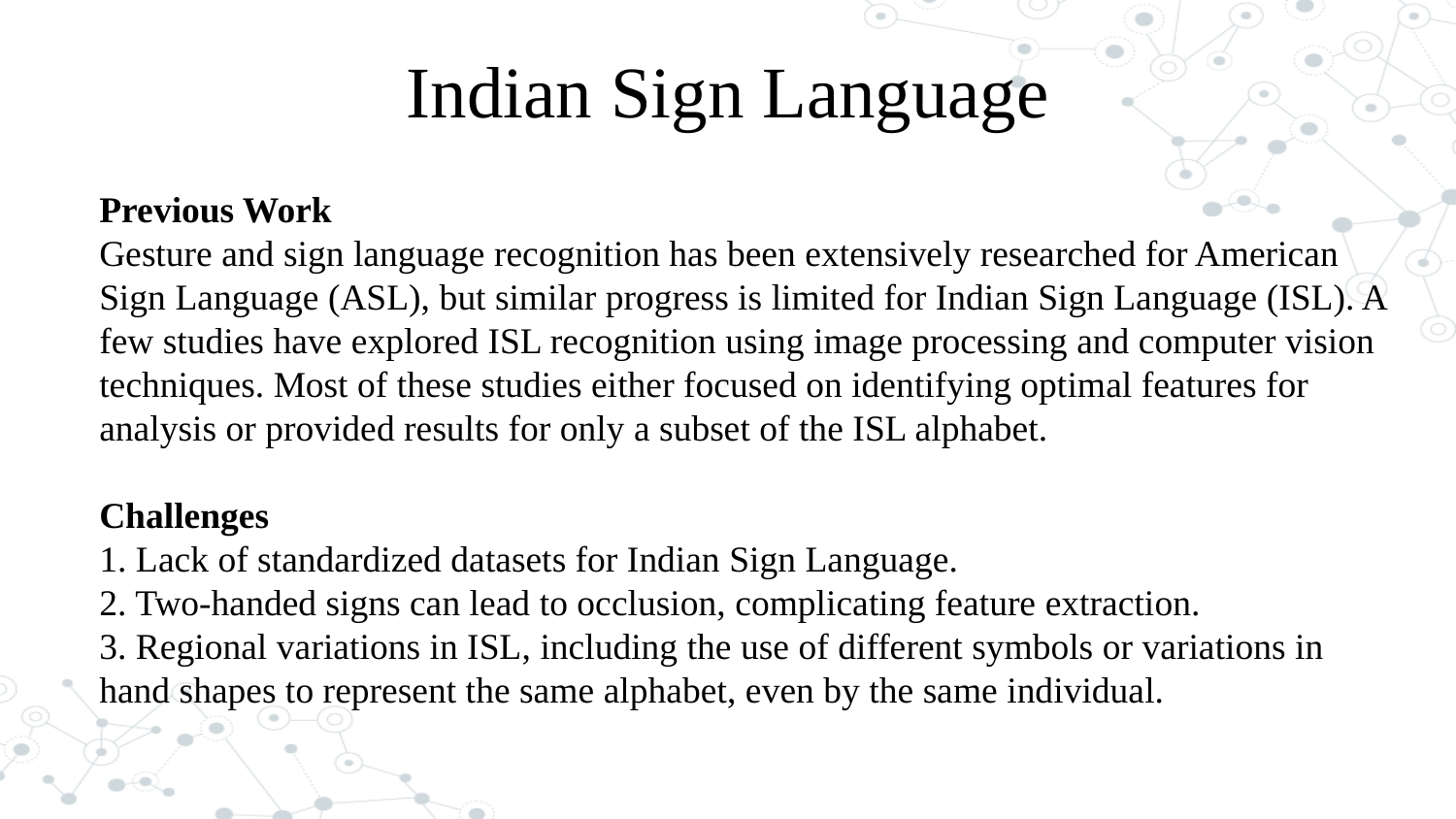

# Indian Sign Language
Previous Work
Gesture and sign language recognition has been extensively researched for American Sign Language (ASL), but similar progress is limited for Indian Sign Language (ISL). A few studies have explored ISL recognition using image processing and computer vision techniques. Most of these studies either focused on identifying optimal features for analysis or provided results for only a subset of the ISL alphabet.

Challenges
1. Lack of standardized datasets for Indian Sign Language.
2. Two-handed signs can lead to occlusion, complicating feature extraction.
3. Regional variations in ISL, including the use of different symbols or variations in hand shapes to represent the same alphabet, even by the same individual.